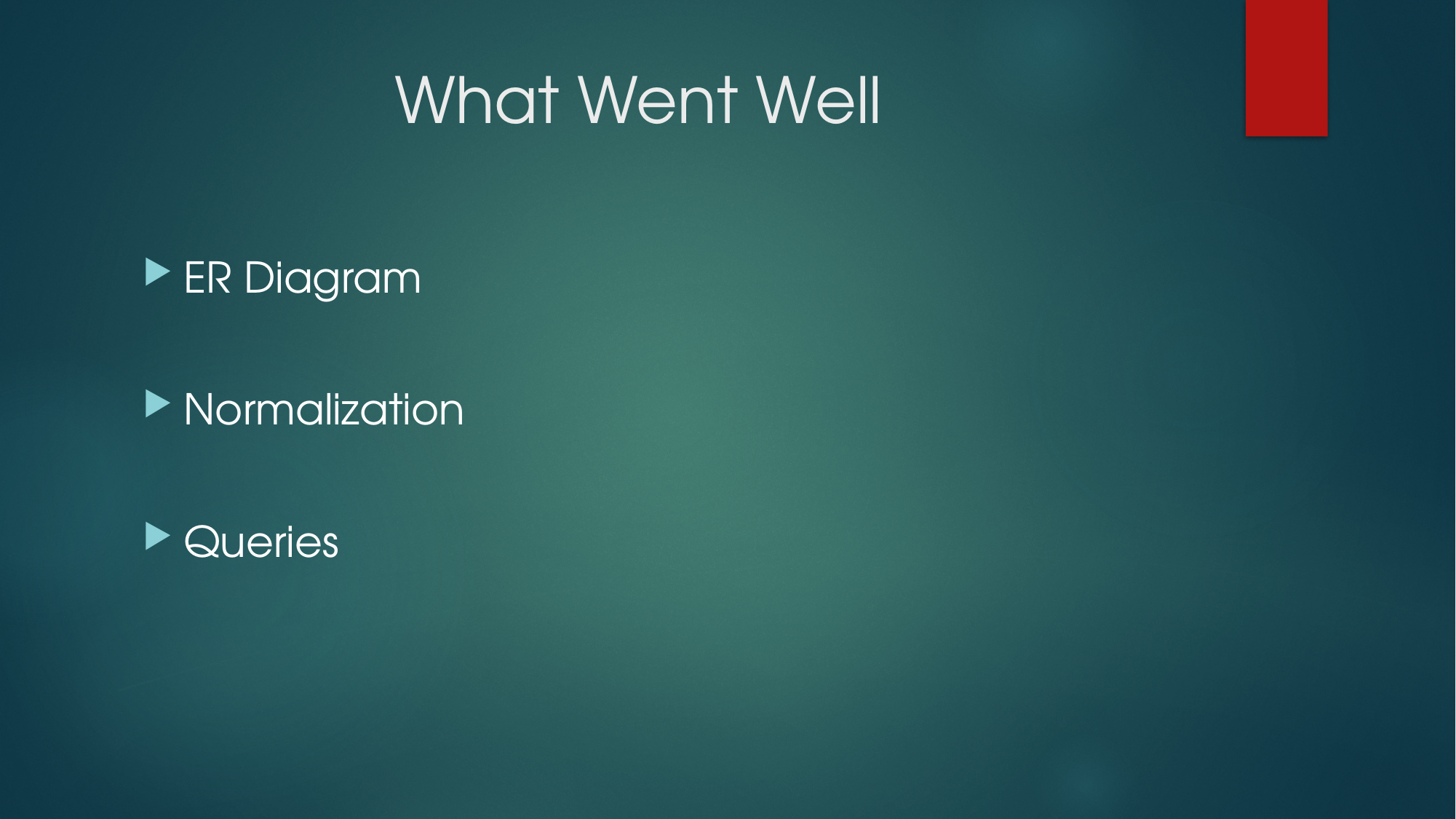

# What Went Well
ER Diagram

Normalization

Queries